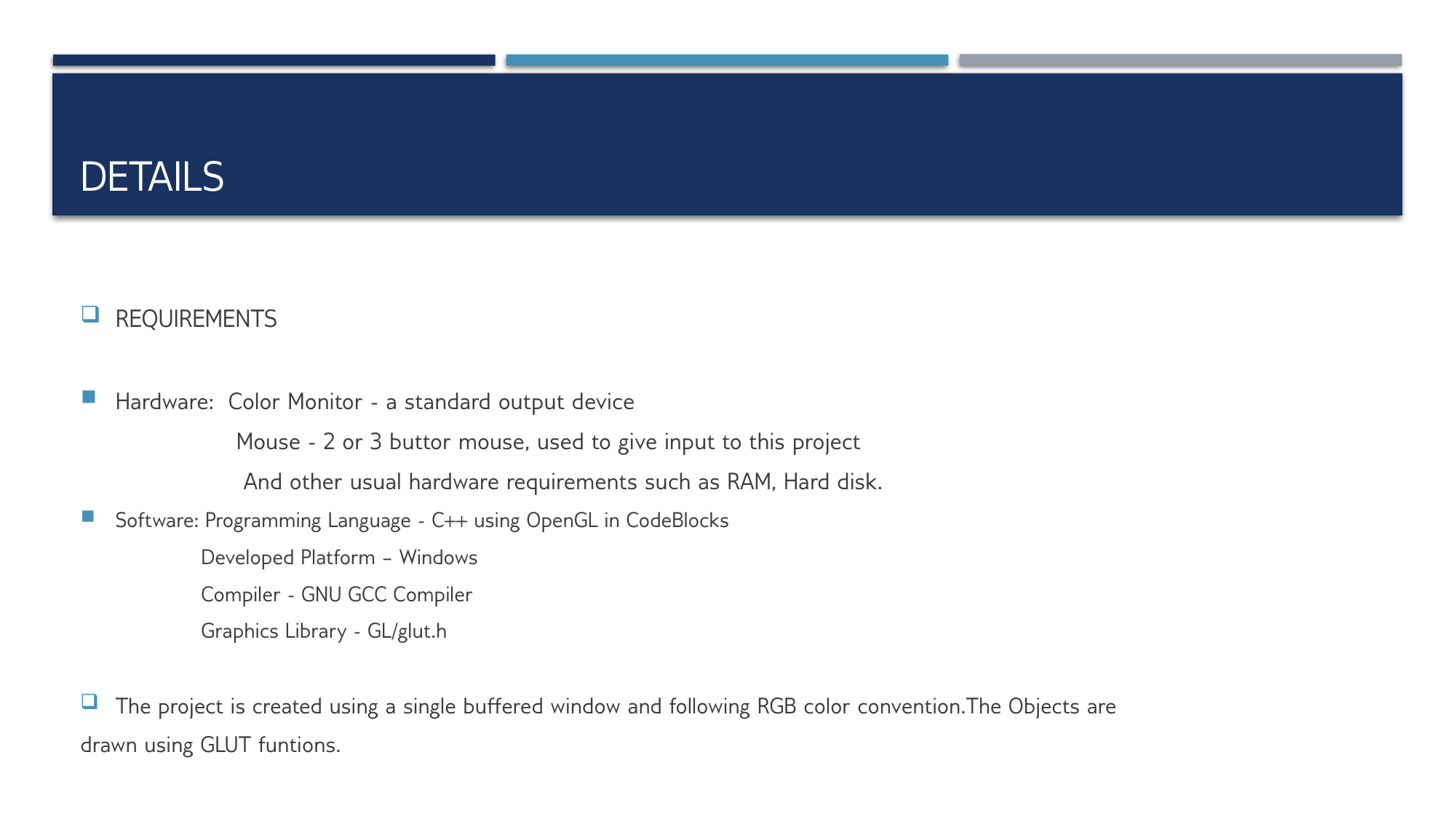

# Details

REQUIREMENTS

Hardware:  Color Monitor - a standard output device
                      Mouse - 2 or 3 buttor mouse, used to give input to this project
                       And other usual hardware requirements such as RAM, Hard disk.
Software: Programming Language - C++ using OpenGL in CodeBlocks
                   Developed Platform – Windows
                   Compiler - GNU GCC Compiler
                   Graphics Library - GL/glut.h

The project is created using a single buffered window and following RGB color convention.The Objects are
drawn using GLUT funtions.